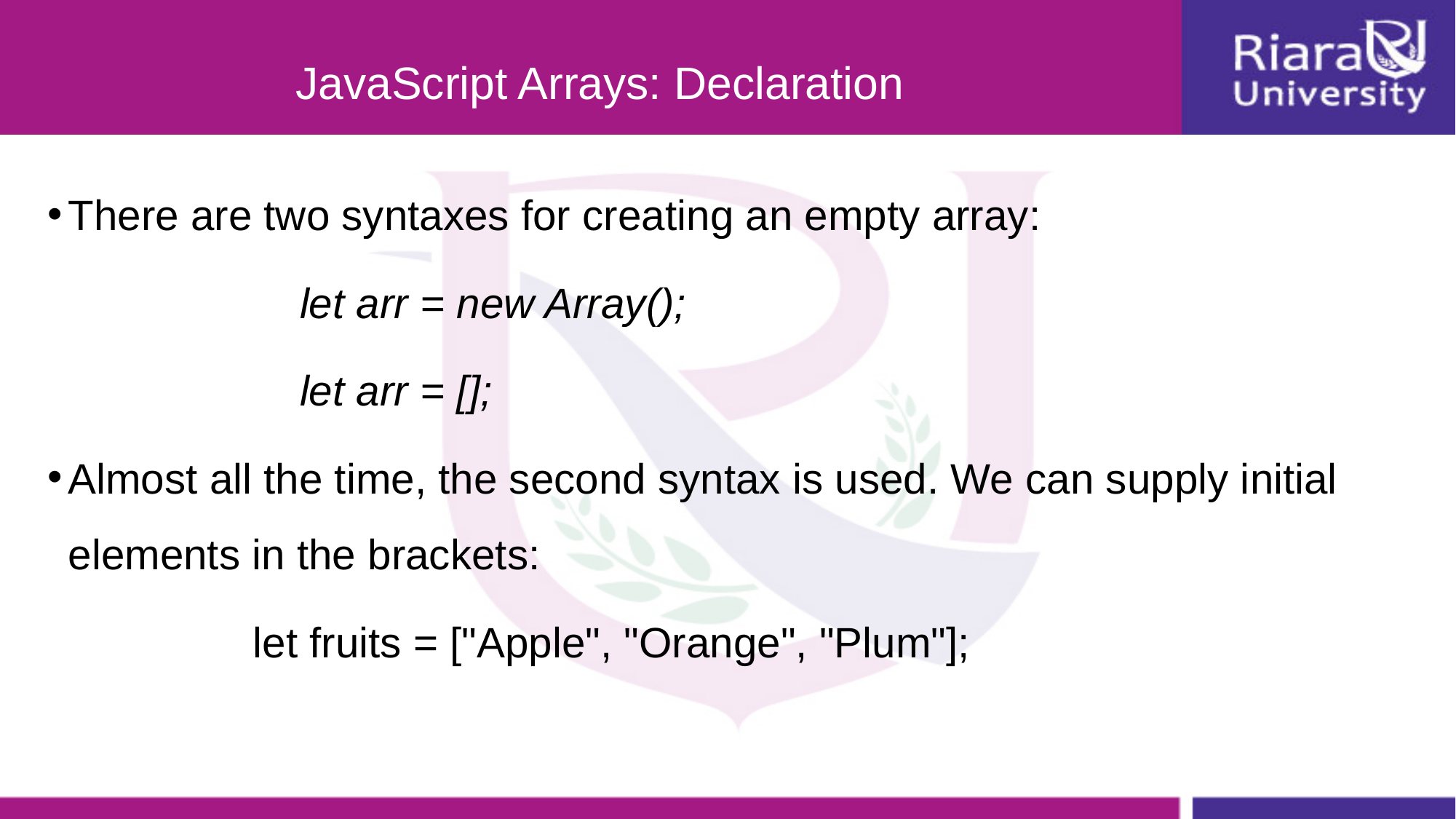

# JavaScript Arrays: Declaration
There are two syntaxes for creating an empty array:
let arr = new Array();
let arr = [];
Almost all the time, the second syntax is used. We can supply initial elements in the brackets:
let fruits = ["Apple", "Orange", "Plum"];